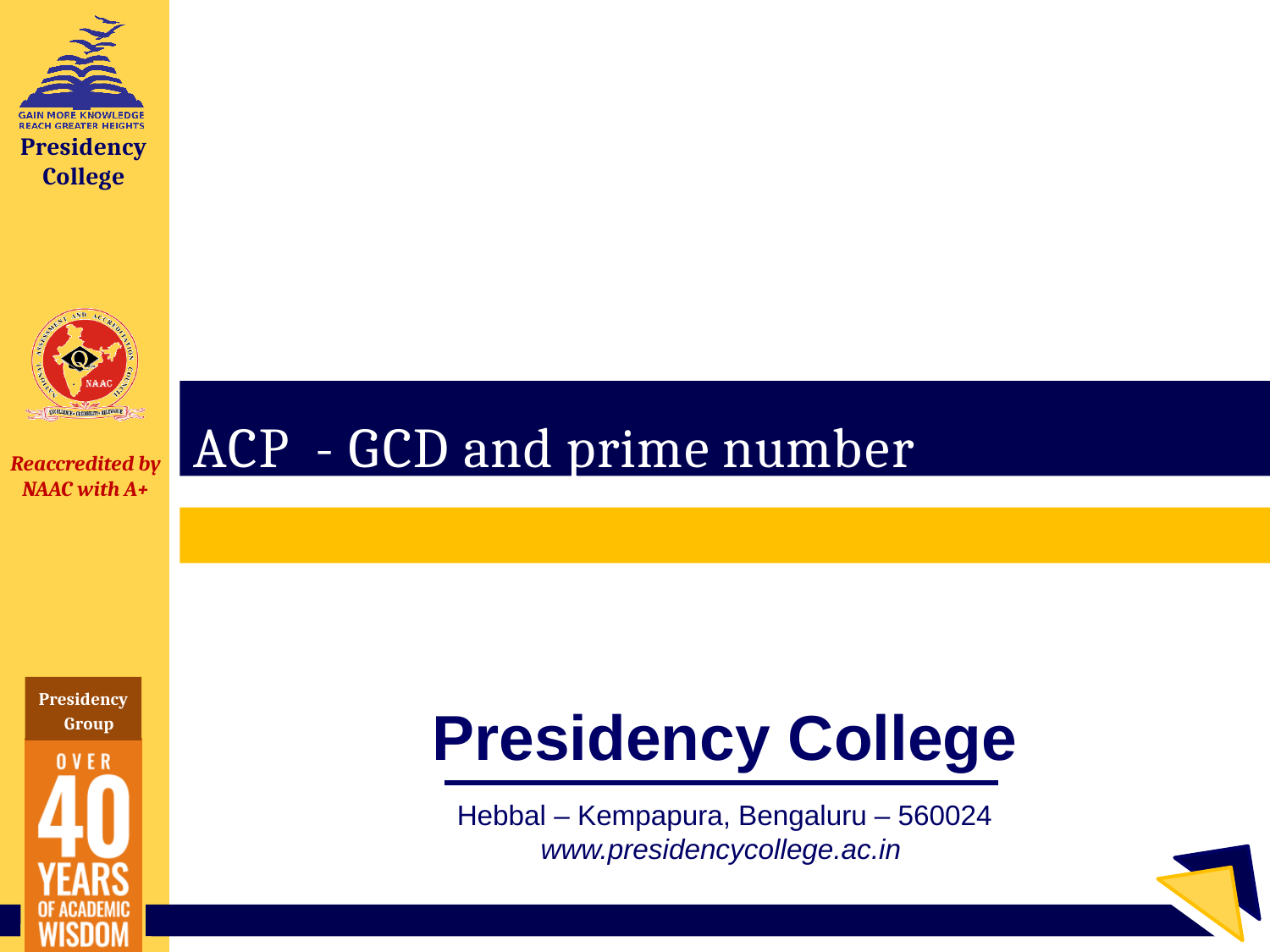

# ACP  - GCD and prime number